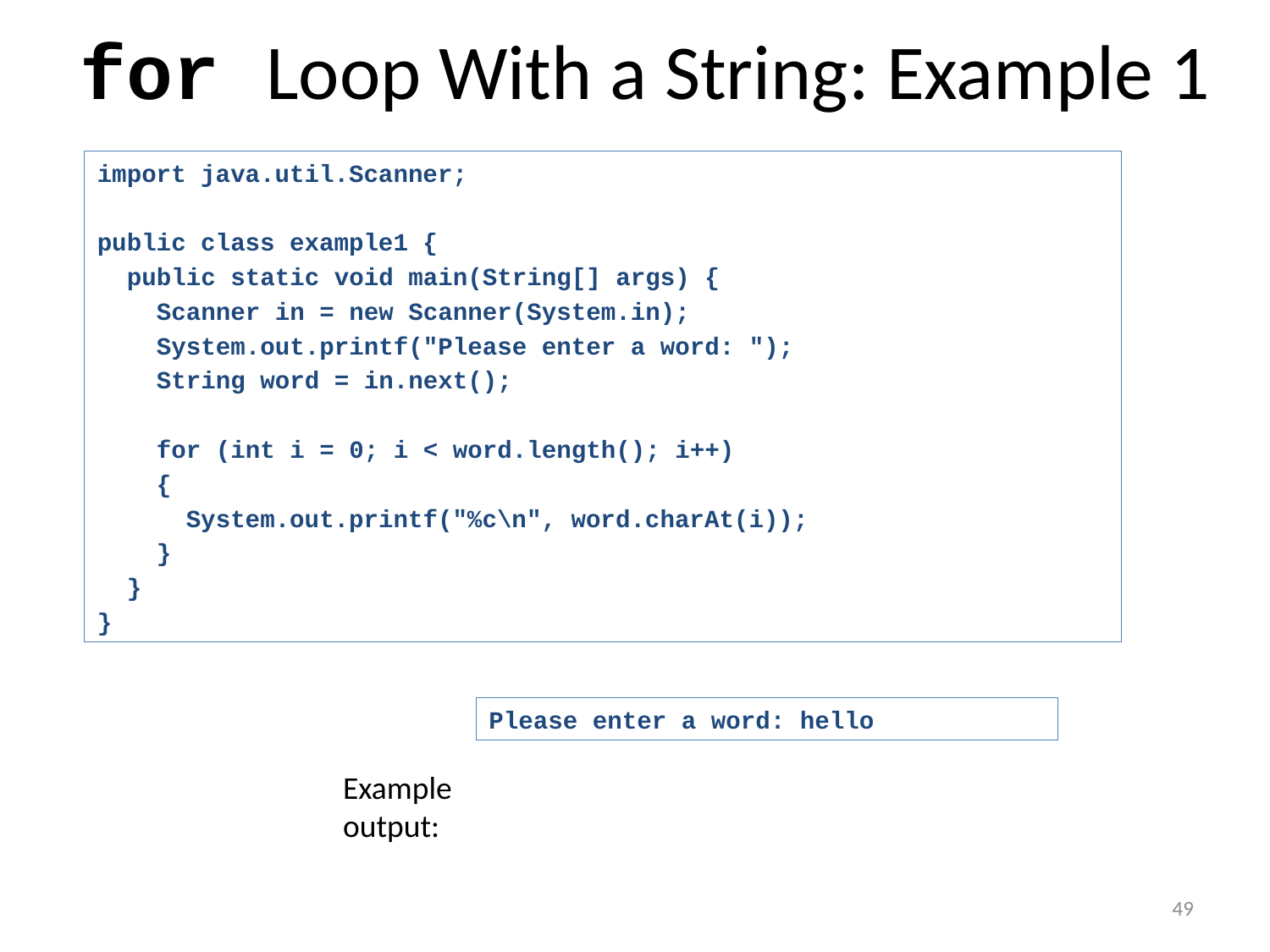

# for Loop With a String: Example 1
import java.util.Scanner;

public class example1 {
  public static void main(String[] args) {
    Scanner in = new Scanner(System.in);
    System.out.printf("Please enter a word: ");
    String word = in.next();

    for (int i = 0; i < word.length(); i++)
    {
      System.out.printf("%c\n", word.charAt(i));
    }
  }
}
Please enter a word: hello
Example
output:
49